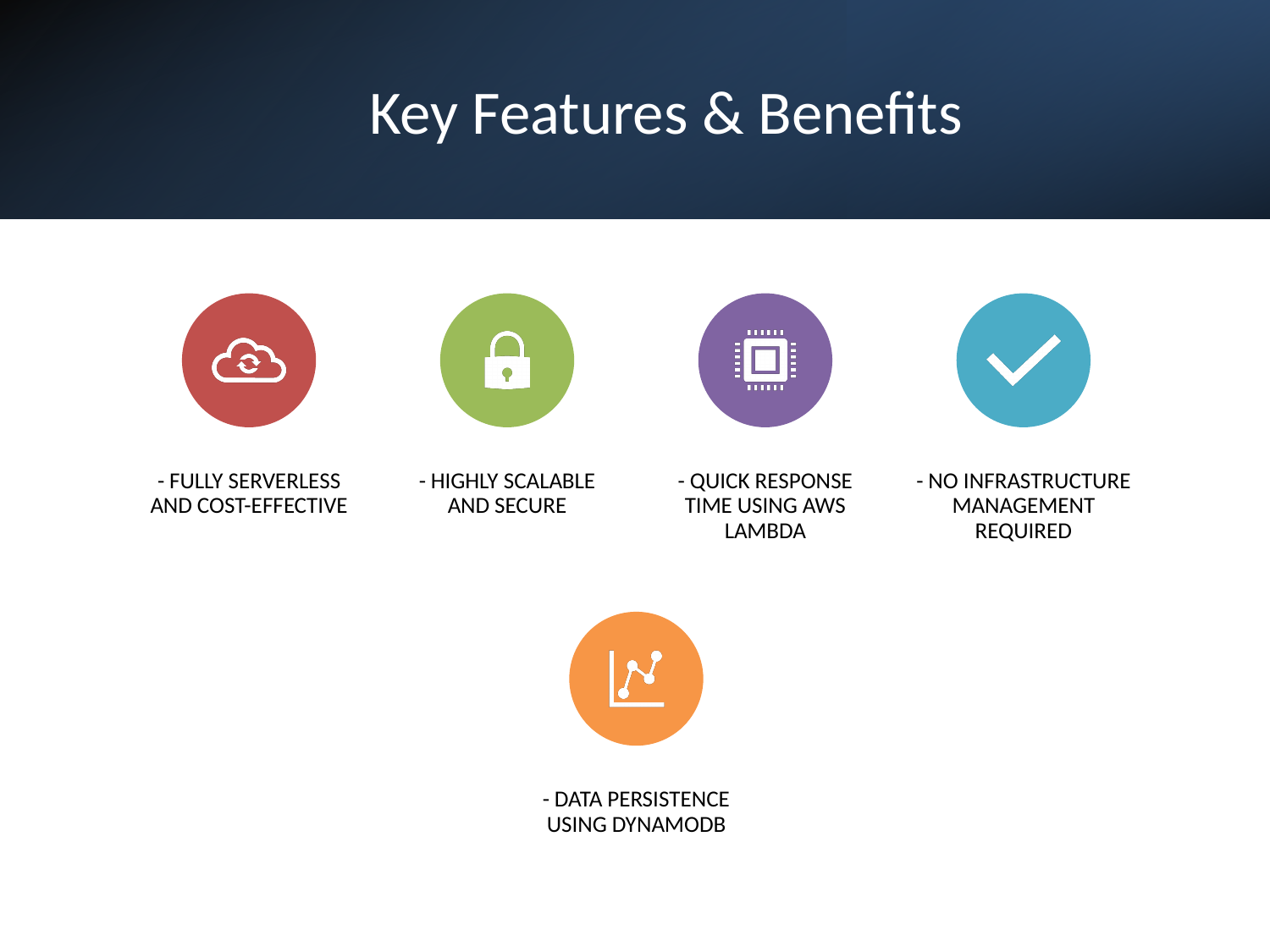

# Key Features & Benefits
- Fully serverless and cost-effective
- Highly scalable and secure
- Quick response time using AWS Lambda
- No infrastructure management required
- Data persistence using DynamoDB